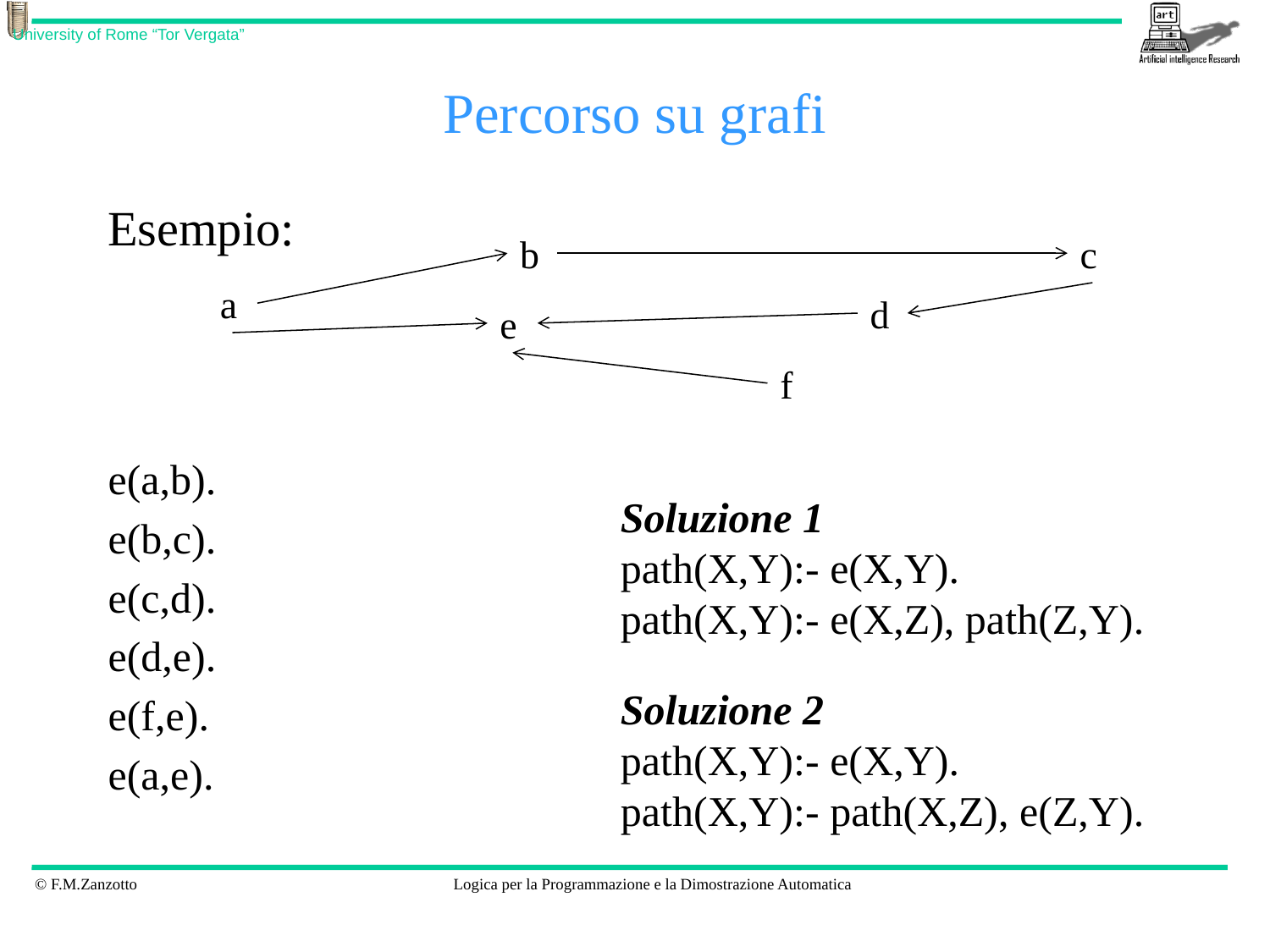

# Percorso su grafi
Esempio:

e(a,b).
e(b,c).
e(c,d).
e(d,e).
e(f,e).
e(a,e).

b
c
a
d
e
f
Soluzione 1
path(X,Y):- e(X,Y).
path(X,Y):- e(X,Z), path(Z,Y).
Soluzione 2
path(X,Y):- e(X,Y).
path(X,Y):- path(X,Z), e(Z,Y).